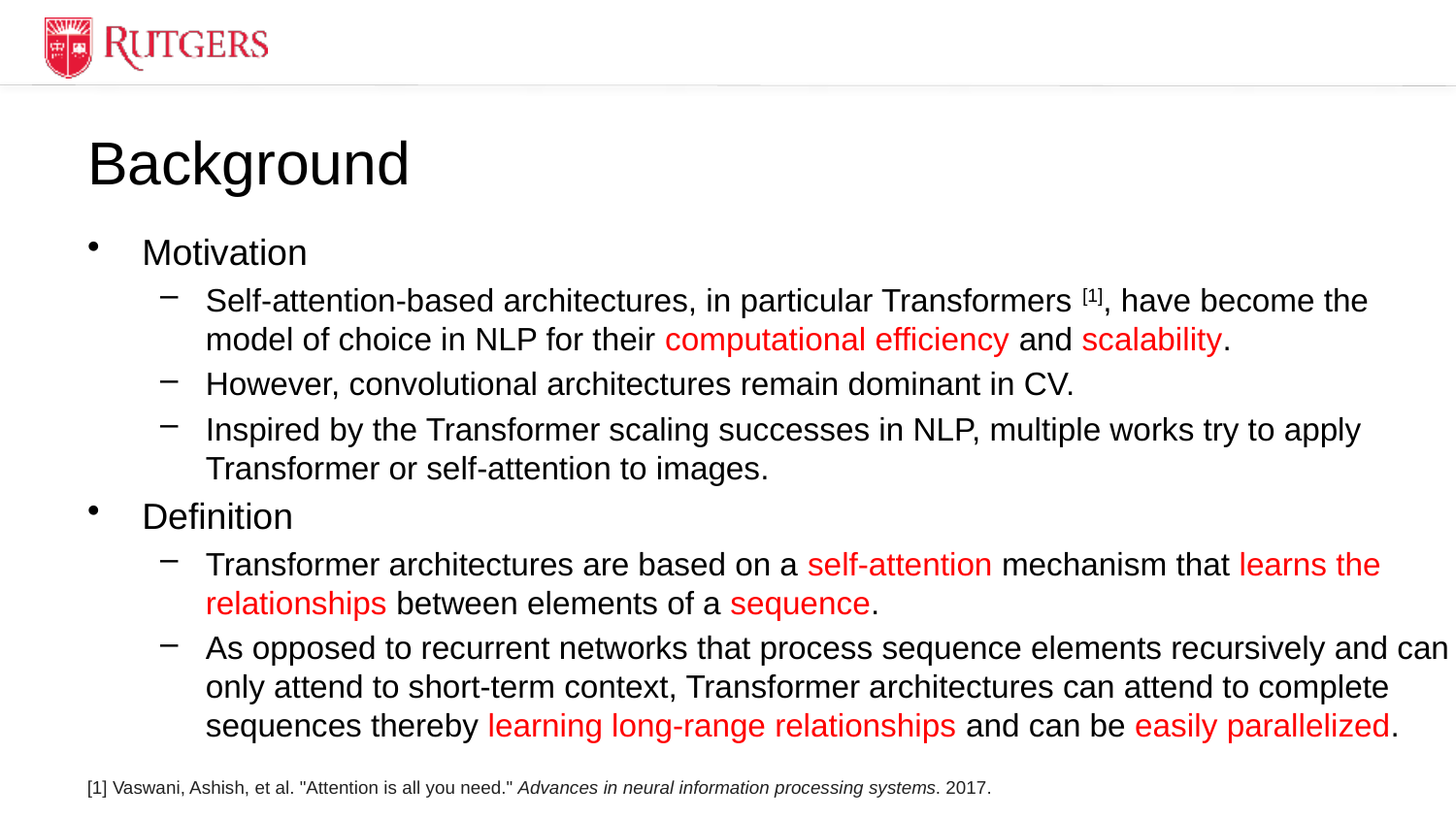

# Background
Motivation
Self-attention-based architectures, in particular Transformers [1], have become the model of choice in NLP for their computational efficiency and scalability.
However, convolutional architectures remain dominant in CV.
Inspired by the Transformer scaling successes in NLP, multiple works try to apply Transformer or self-attention to images.
Definition
Transformer architectures are based on a self-attention mechanism that learns the relationships between elements of a sequence.
As opposed to recurrent networks that process sequence elements recursively and can only attend to short-term context, Transformer architectures can attend to complete sequences thereby learning long-range relationships and can be easily parallelized.
[1] Vaswani, Ashish, et al. "Attention is all you need." Advances in neural information processing systems. 2017.